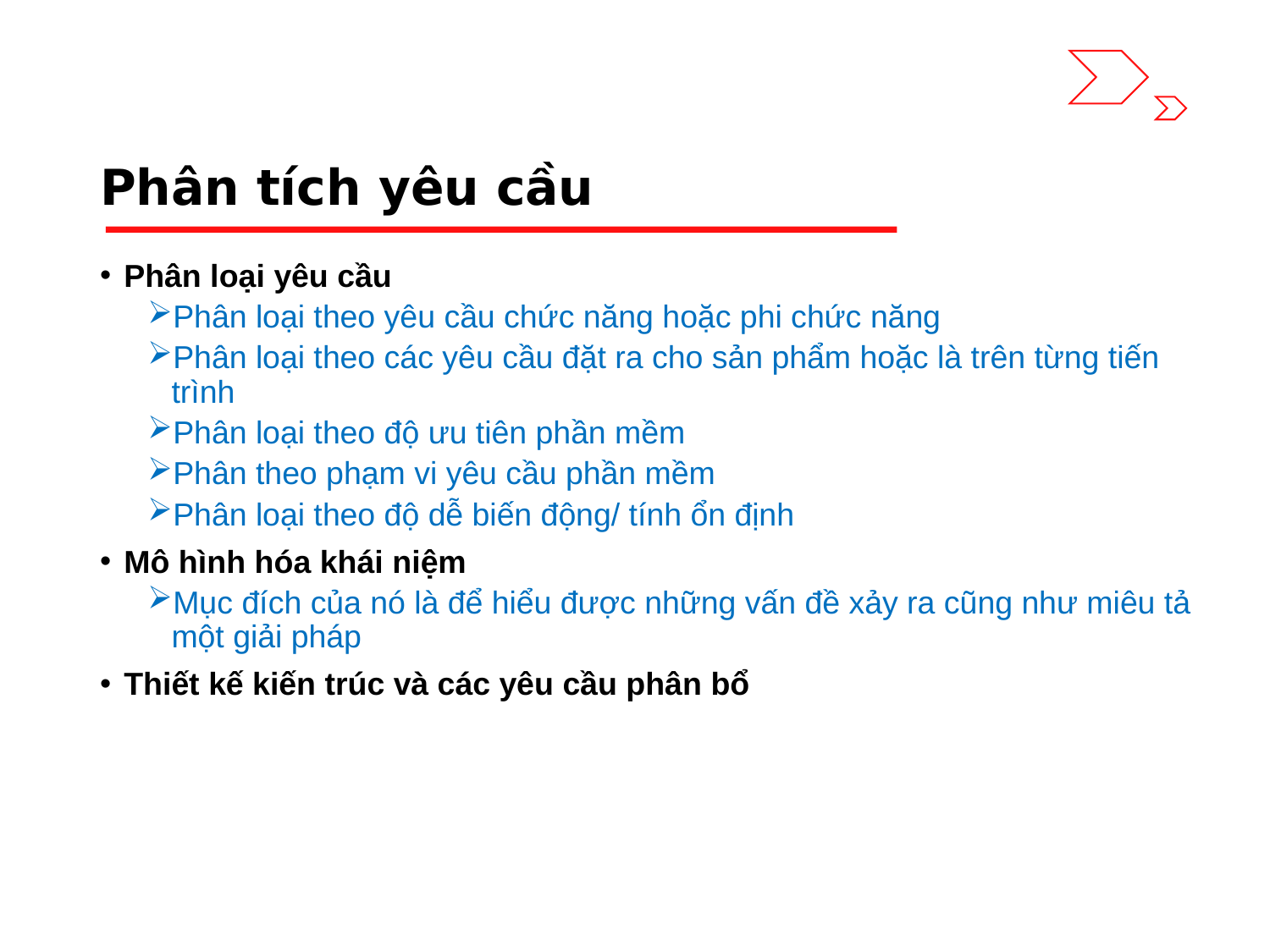

# Phân tích yêu cầu
Phân loại yêu cầu
Phân loại theo yêu cầu chức năng hoặc phi chức năng
Phân loại theo các yêu cầu đặt ra cho sản phẩm hoặc là trên từng tiến trình
Phân loại theo độ ưu tiên phần mềm
Phân theo phạm vi yêu cầu phần mềm
Phân loại theo độ dễ biến động/ tính ổn định
Mô hình hóa khái niệm
Mục đích của nó là để hiểu được những vấn đề xảy ra cũng như miêu tả một giải pháp
Thiết kế kiến trúc và các yêu cầu phân bổ